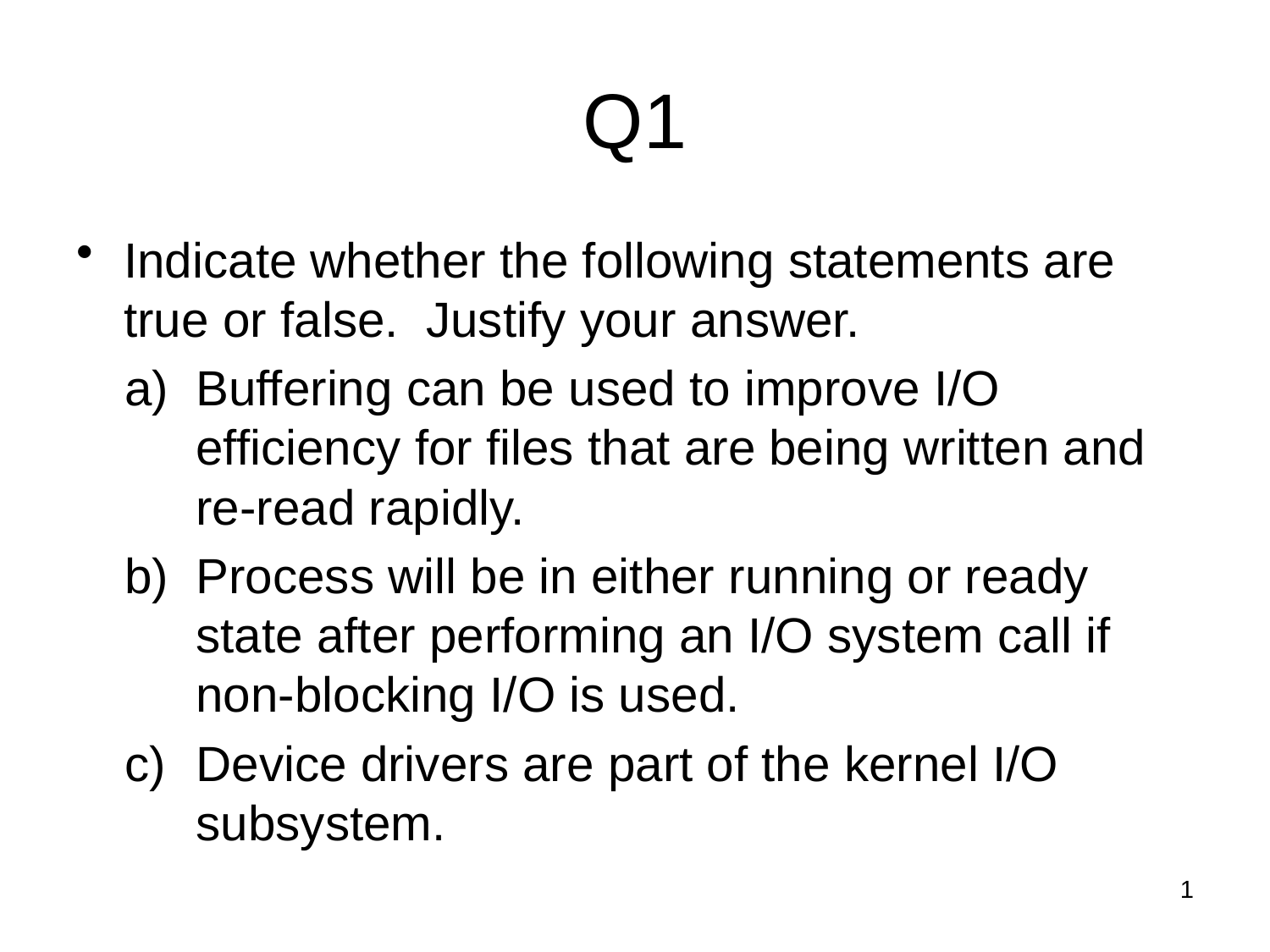

# Q1
Indicate whether the following statements are true or false.  Justify your answer.
Buffering can be used to improve I/O efficiency for files that are being written and re-read rapidly.
Process will be in either running or ready state after performing an I/O system call if non-blocking I/O is used.
Device drivers are part of the kernel I/O subsystem.
1